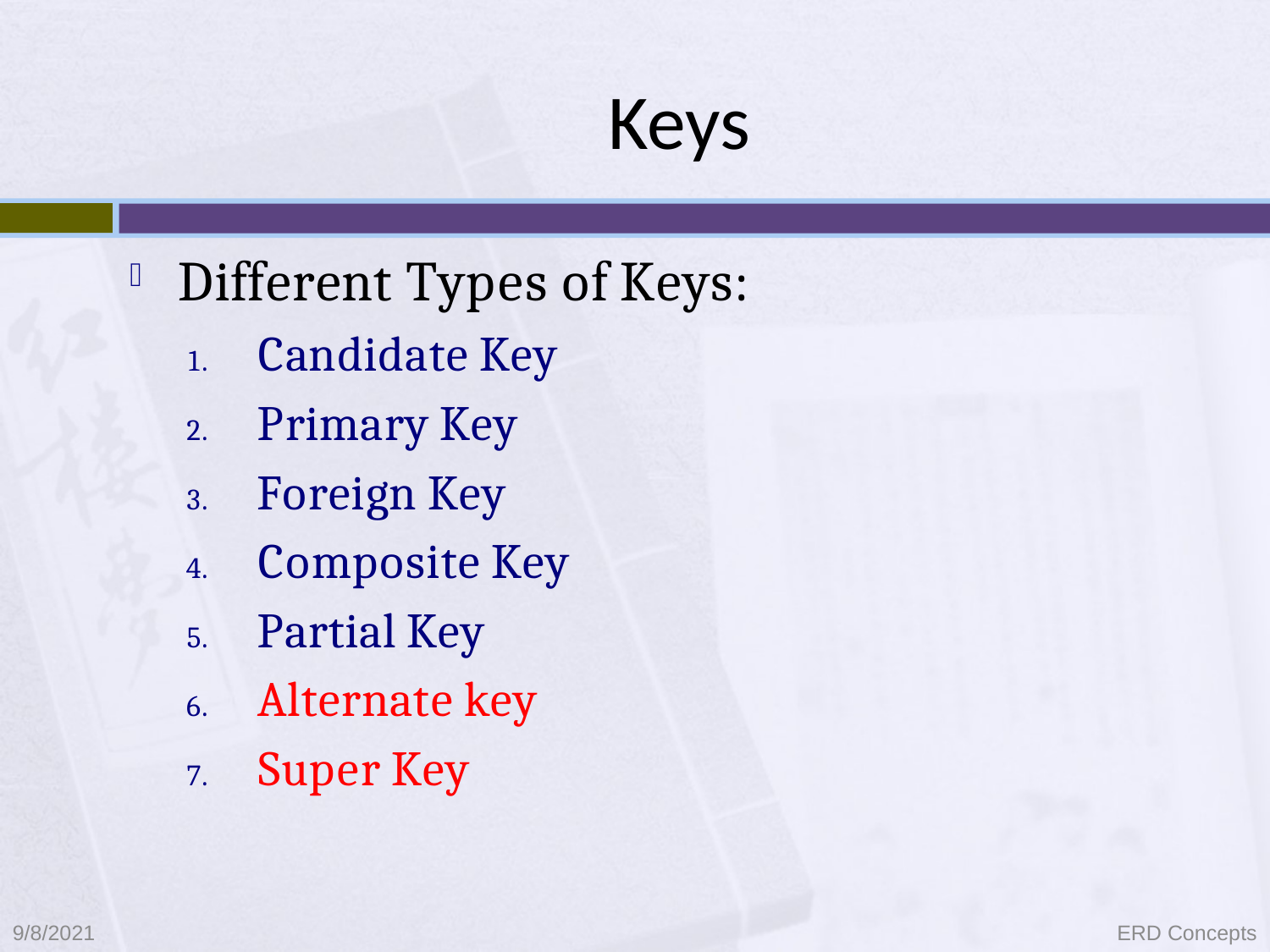

# Keys
Different Types of Keys:
Candidate Key
Primary Key
Foreign Key
Composite Key
Partial Key
Alternate key
Super Key

9/8/2021
ERD Concepts